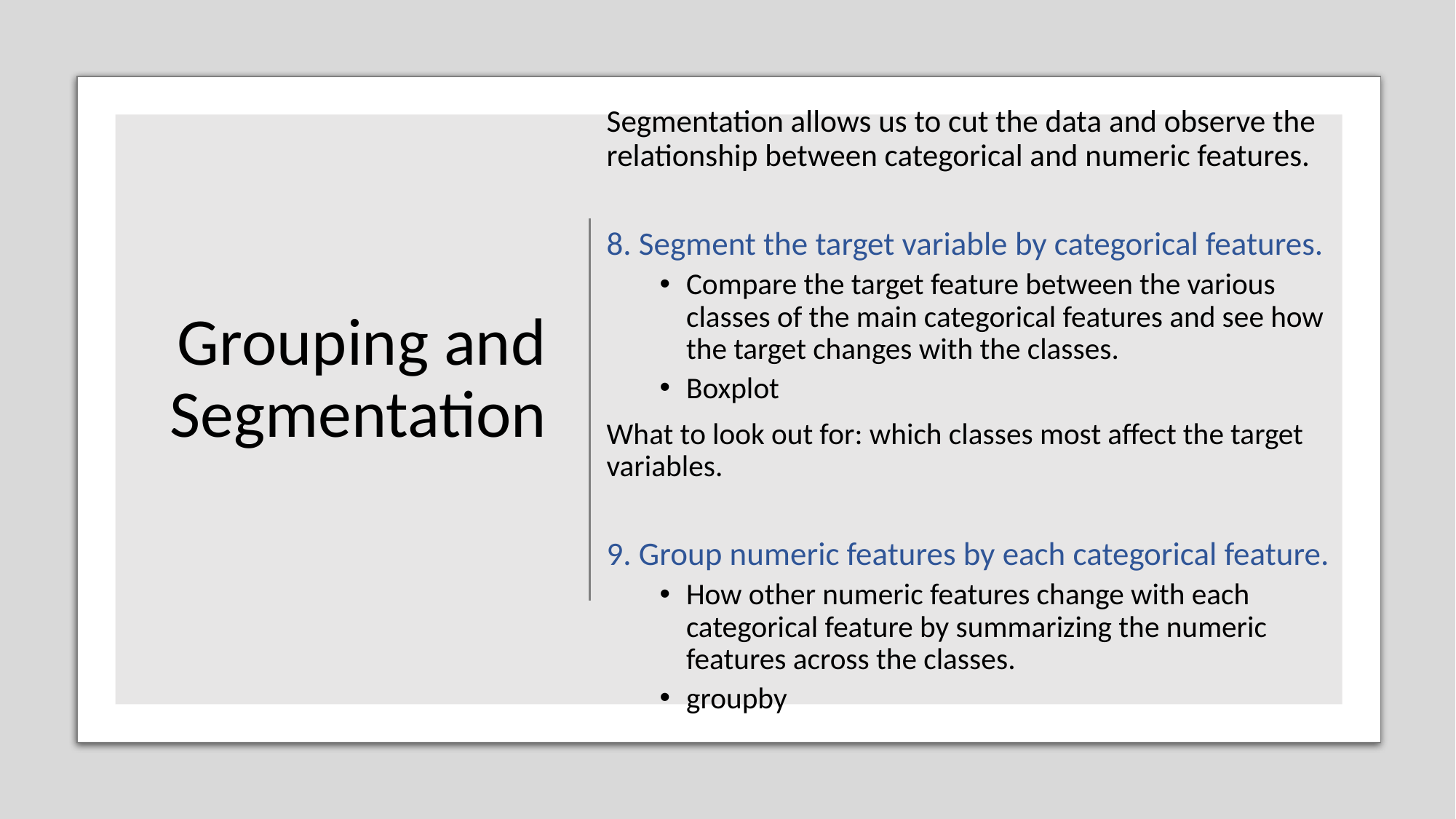

Segmentation allows us to cut the data and observe the relationship between categorical and numeric features.

8. Segment the target variable by categorical features.
Compare the target feature between the various classes of the main categorical features and see how the target changes with the classes.
Boxplot
What to look out for: which classes most affect the target variables.

9. Group numeric features by each categorical feature.
How other numeric features change with each categorical feature by summarizing the numeric features across the classes.
groupby

# Grouping and Segmentation